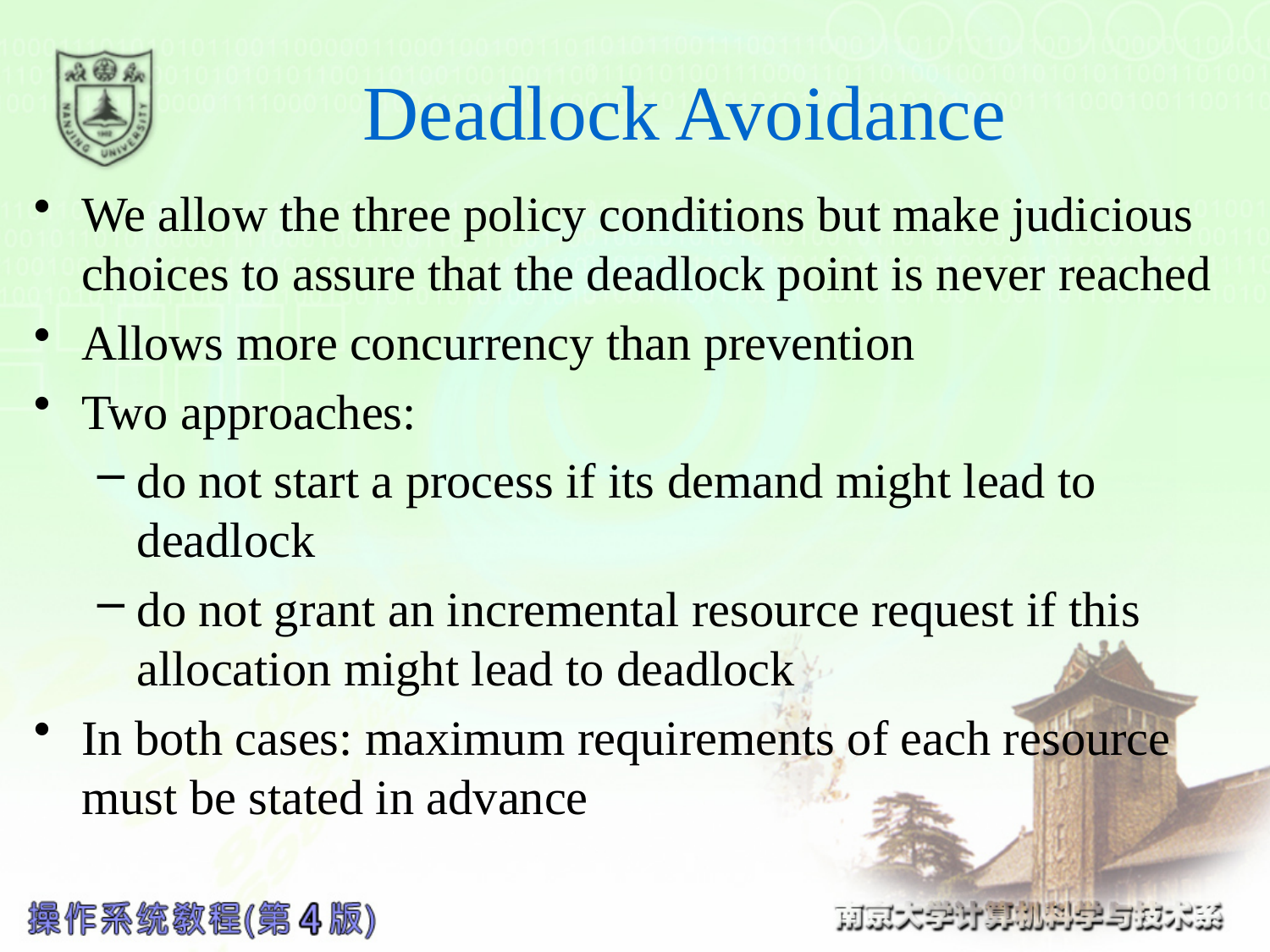

# Deadlock Avoidance
We allow the three policy conditions but make judicious choices to assure that the deadlock point is never reached
Allows more concurrency than prevention
Two approaches:
do not start a process if its demand might lead to deadlock
do not grant an incremental resource request if this allocation might lead to deadlock
In both cases: maximum requirements of each resource must be stated in advance